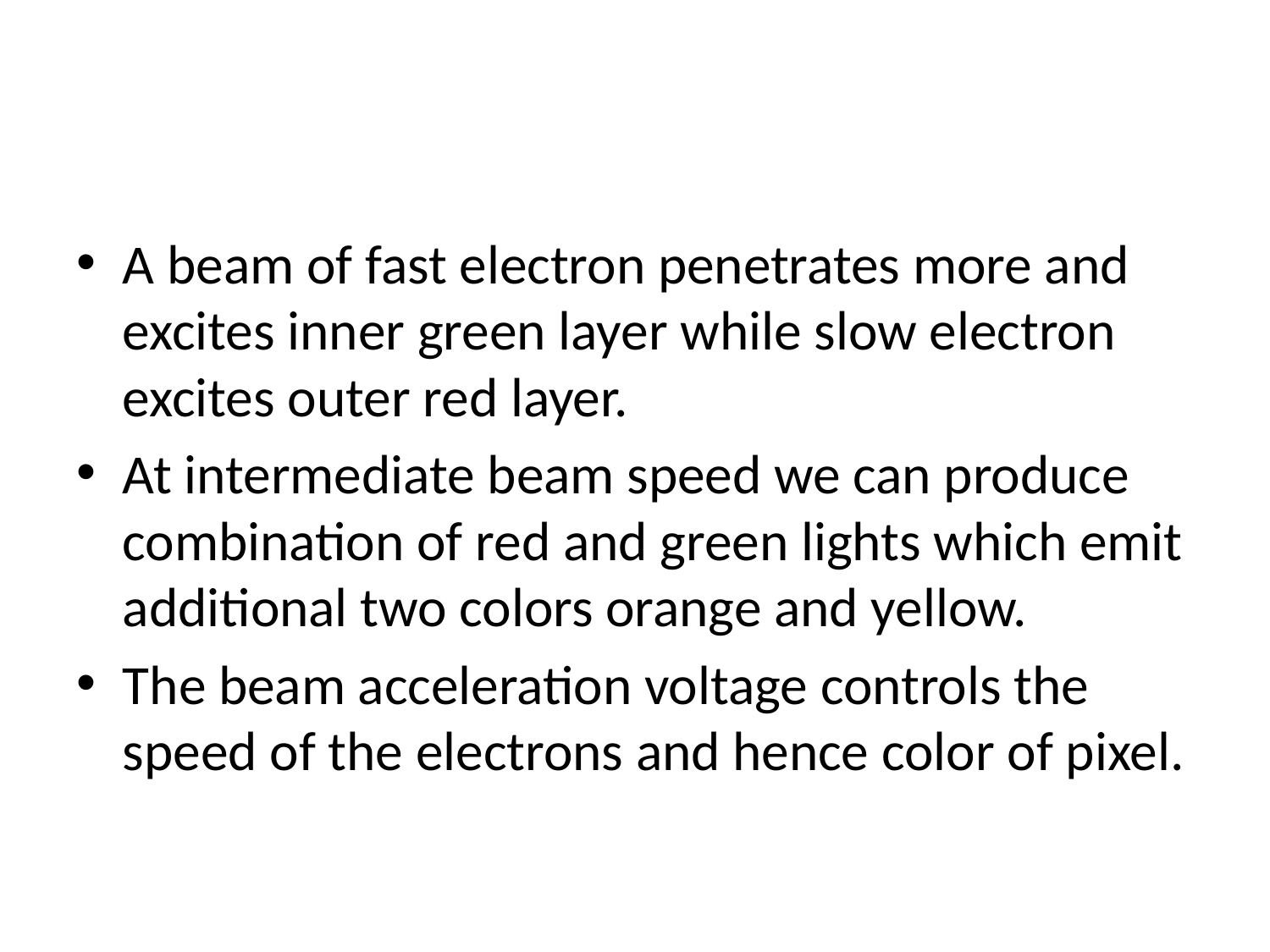

#
A beam of fast electron penetrates more and excites inner green layer while slow electron excites outer red layer.
At intermediate beam speed we can produce combination of red and green lights which emit additional two colors orange and yellow.
The beam acceleration voltage controls the speed of the electrons and hence color of pixel.